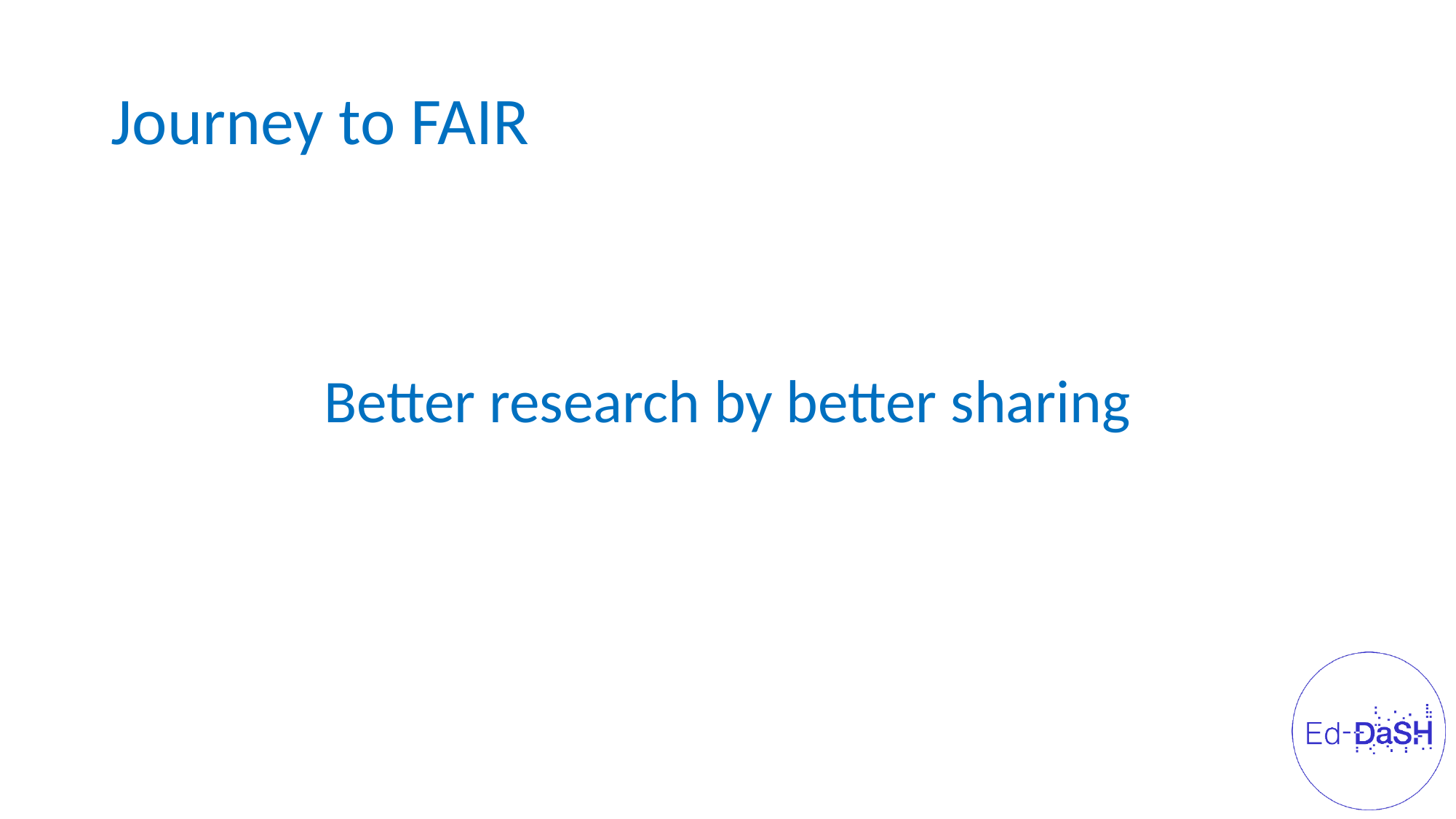

# Journey to FAIR

Better research by better sharing